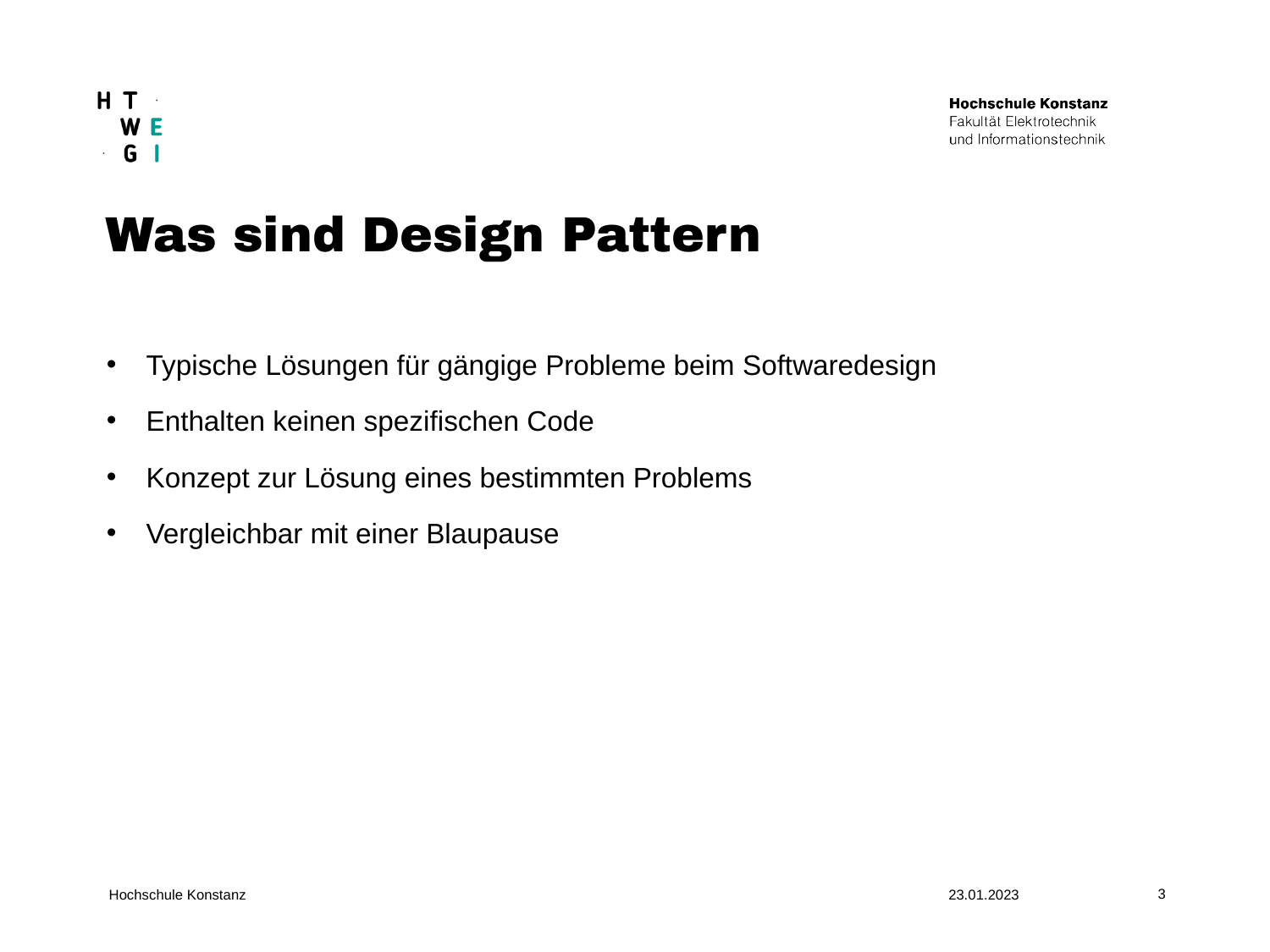

Was sind Design Pattern

Typische Lösungen für gängige Probleme beim Softwaredesign
Enthalten keinen spezifischen Code
Konzept zur Lösung eines bestimmten Problems
Vergleichbar mit einer Blaupause